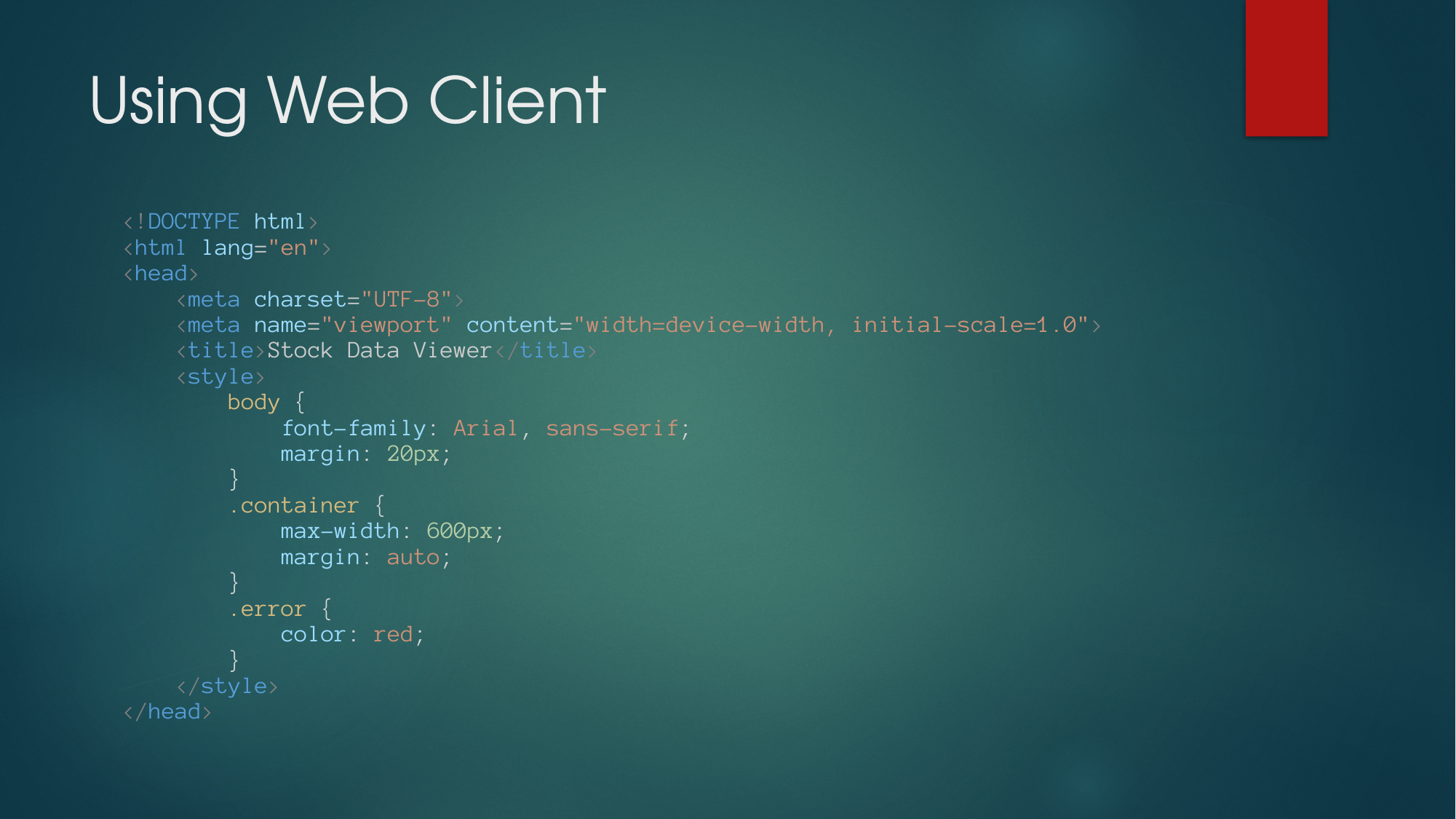

# Using Web Client
<!DOCTYPE html>
<html lang="en">
<head>
    <meta charset="UTF-8">
    <meta name="viewport" content="width=device-width, initial-scale=1.0">
    <title>Stock Data Viewer</title>
    <style>
        body {
            font-family: Arial, sans-serif;
            margin: 20px;
        }
        .container {
            max-width: 600px;
            margin: auto;
        }
        .error {
            color: red;
        }
    </style>
</head>